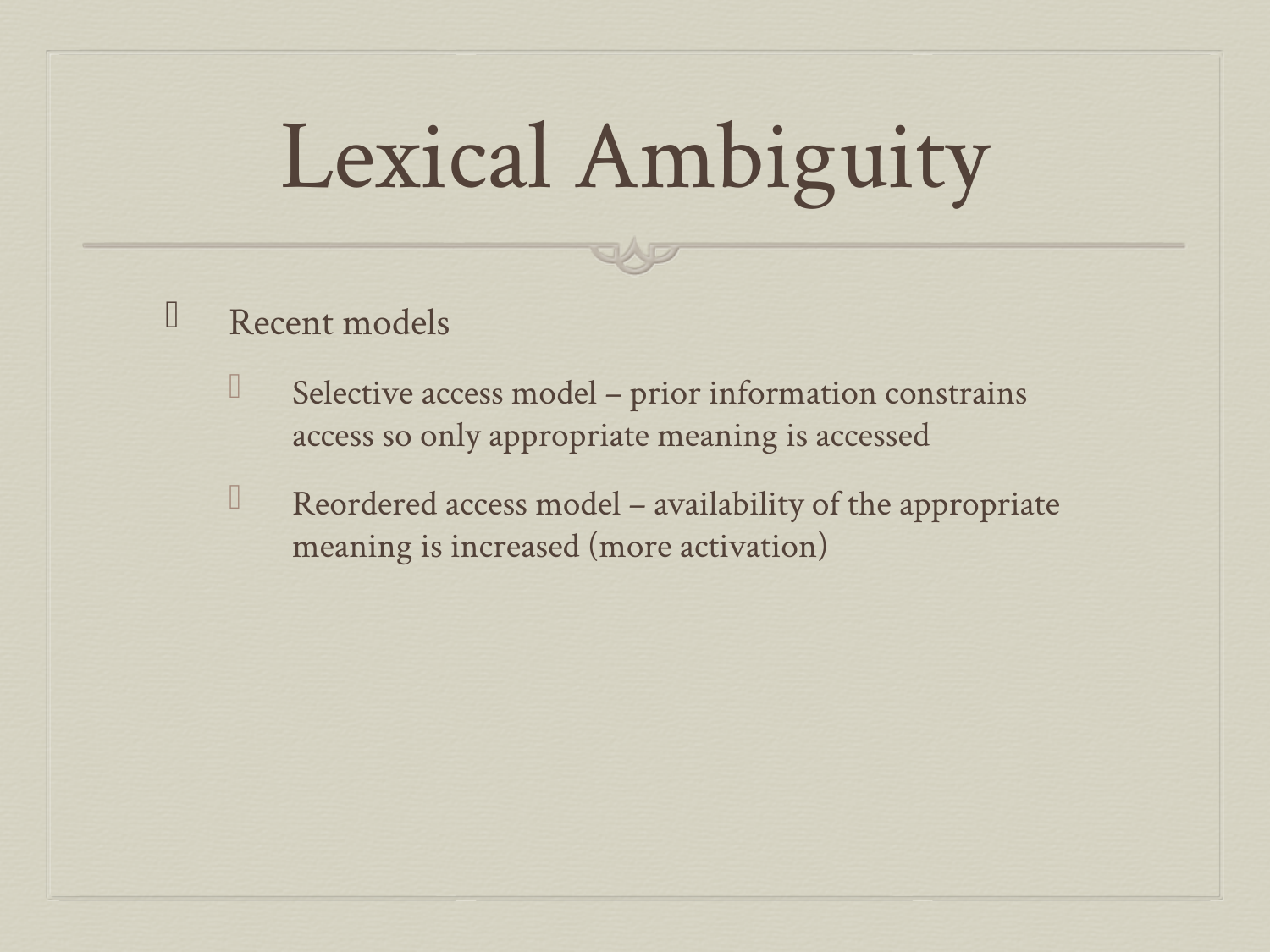

# Lexical Ambiguity
Recent models
Selective access model – prior information constrains access so only appropriate meaning is accessed
Reordered access model – availability of the appropriate meaning is increased (more activation)